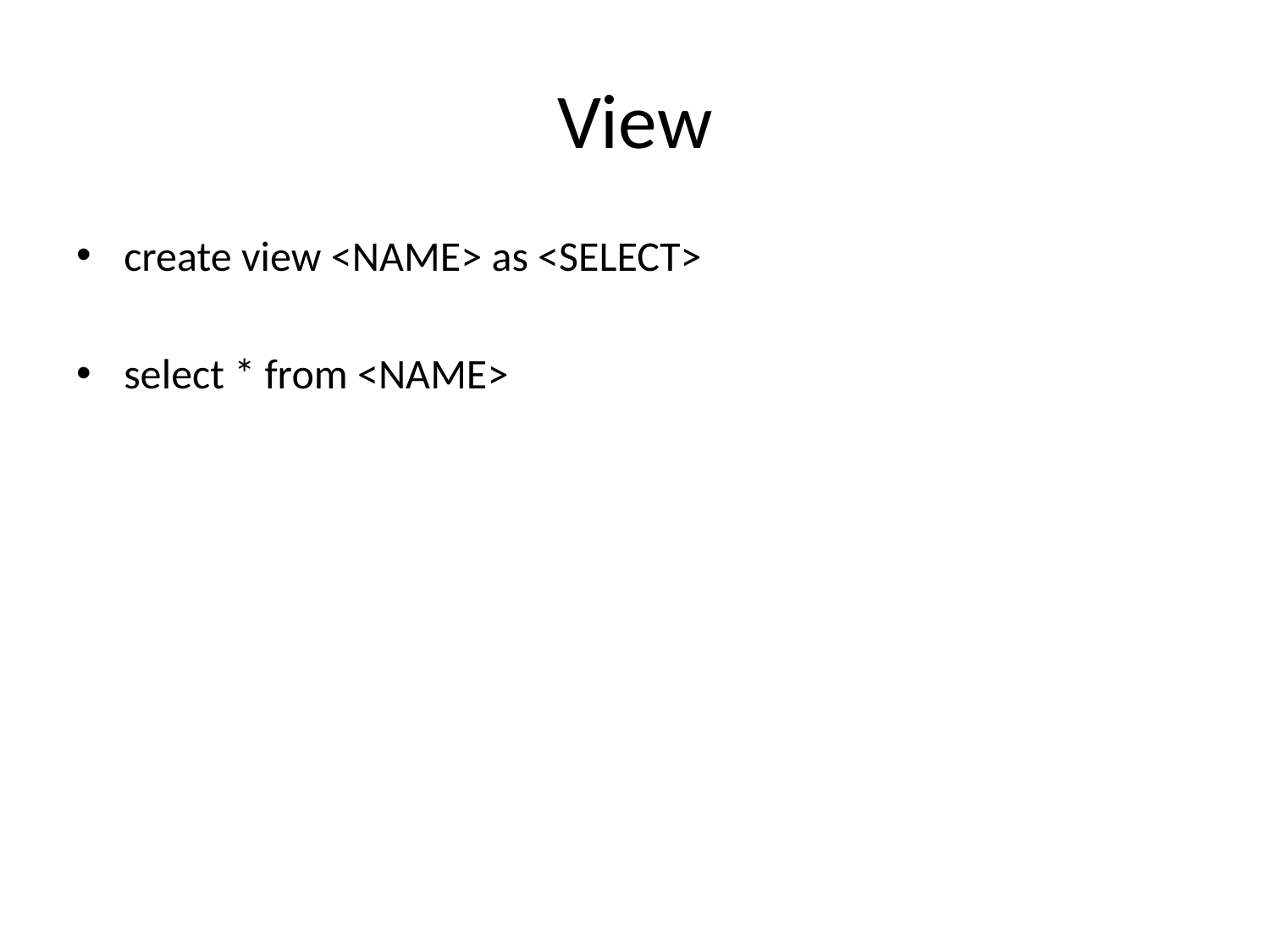

# View
create view <NAME> as <SELECT>

select * from <NAME>